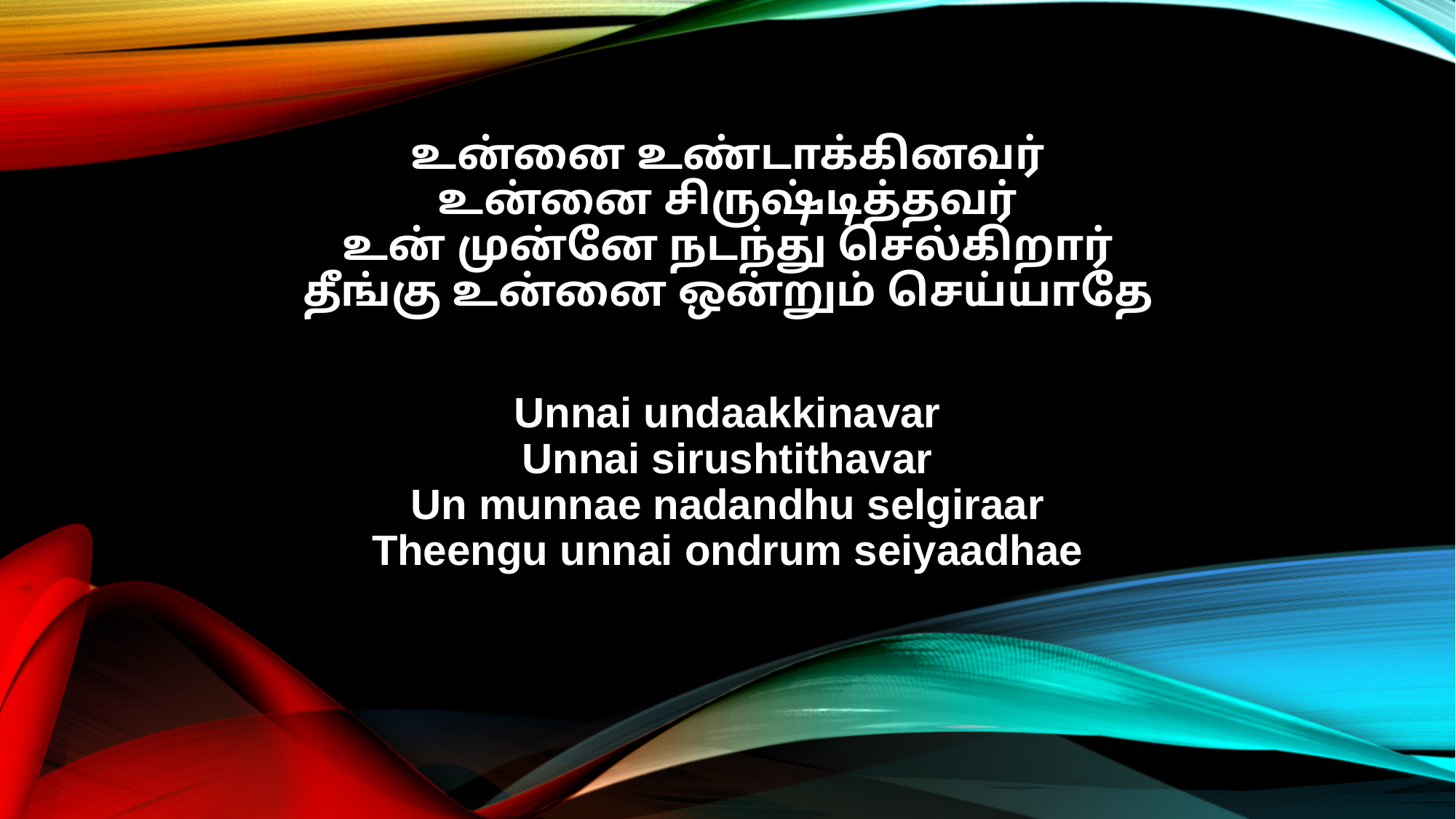

உன்னை உண்டாக்கினவர்
உன்னை சிருஷ்டித்தவர்
உன் முன்னே நடந்து செல்கிறார்
தீங்கு உன்னை ஒன்றும் செய்யாதே

Unnai undaakkinavar
Unnai sirushtithavar
Un munnae nadandhu selgiraar
Theengu unnai ondrum seiyaadhae